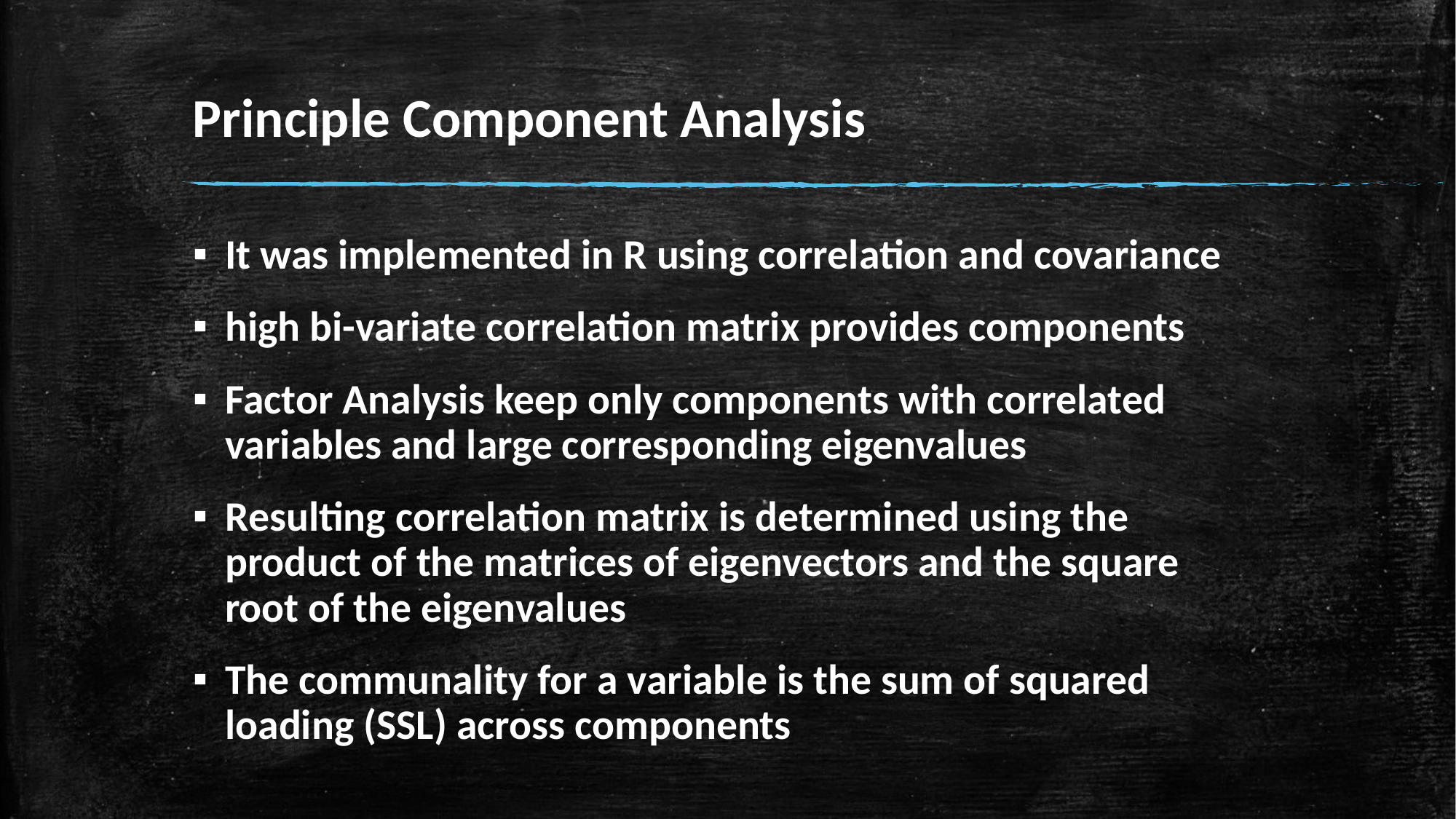

# Principle Component Analysis
It was implemented in R using correlation and covariance
high bi-variate correlation matrix provides components
Factor Analysis keep only components with correlated variables and large corresponding eigenvalues
Resulting correlation matrix is determined using the product of the matrices of eigenvectors and the square root of the eigenvalues
The communality for a variable is the sum of squared loading (SSL) across components